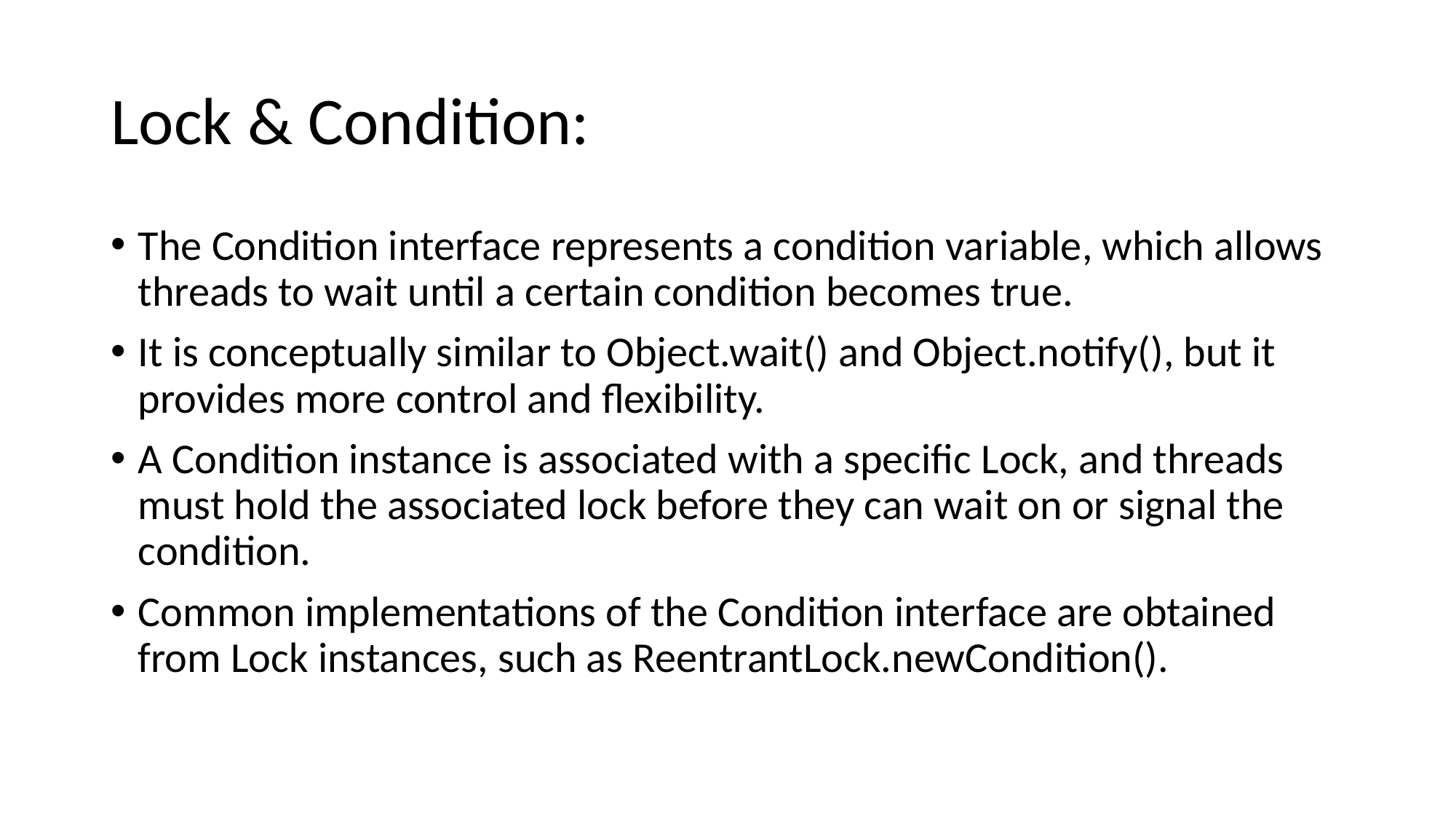

# Lock & Condition:
The Condition interface represents a condition variable, which allows threads to wait until a certain condition becomes true.
It is conceptually similar to Object.wait() and Object.notify(), but it provides more control and flexibility.
A Condition instance is associated with a specific Lock, and threads must hold the associated lock before they can wait on or signal the condition.
Common implementations of the Condition interface are obtained from Lock instances, such as ReentrantLock.newCondition().